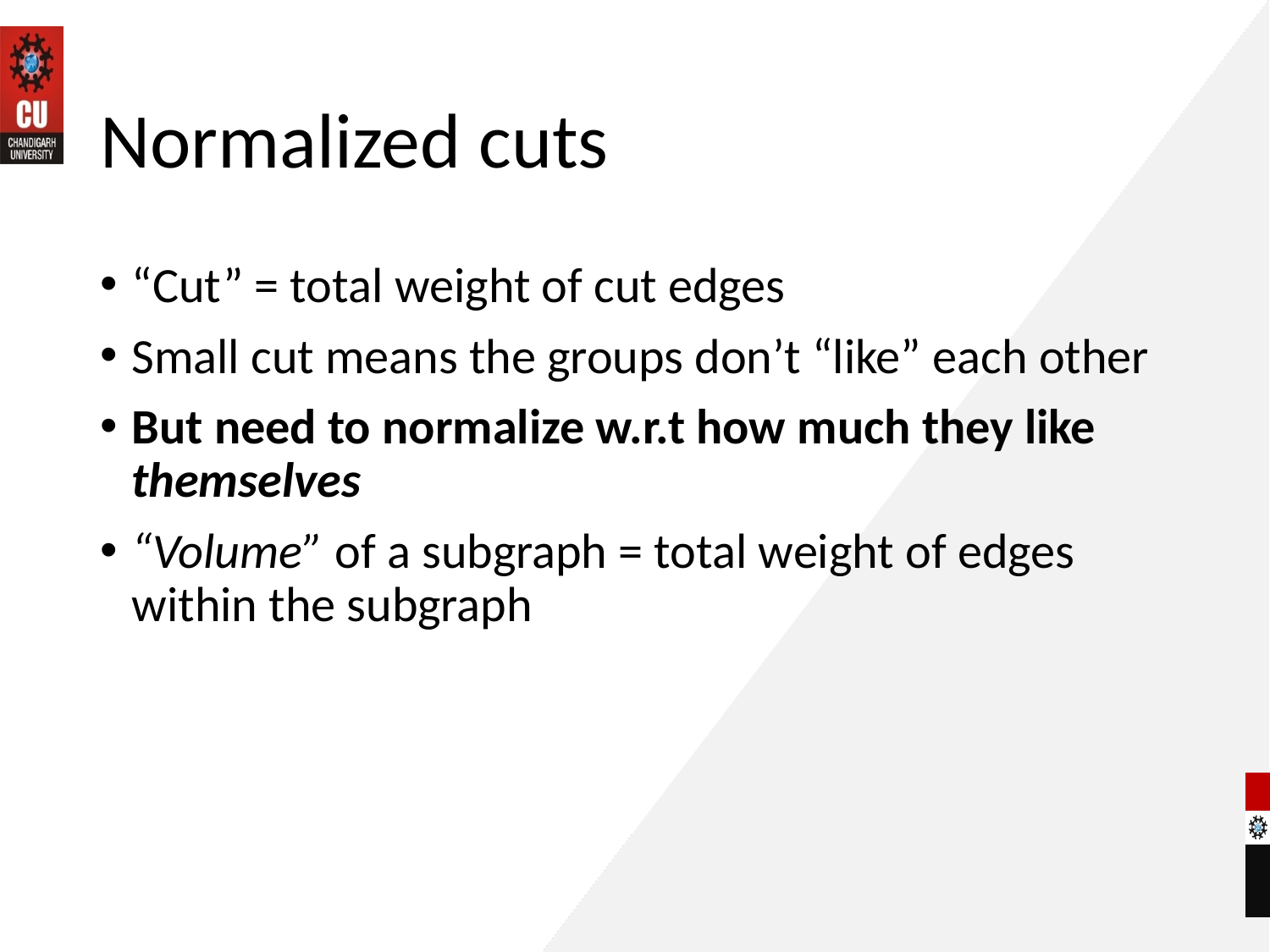

# Normalized cuts
“Cut” = total weight of cut edges
Small cut means the groups don’t “like” each other
But need to normalize w.r.t how much they like themselves
“Volume” of a subgraph = total weight of edges within the subgraph